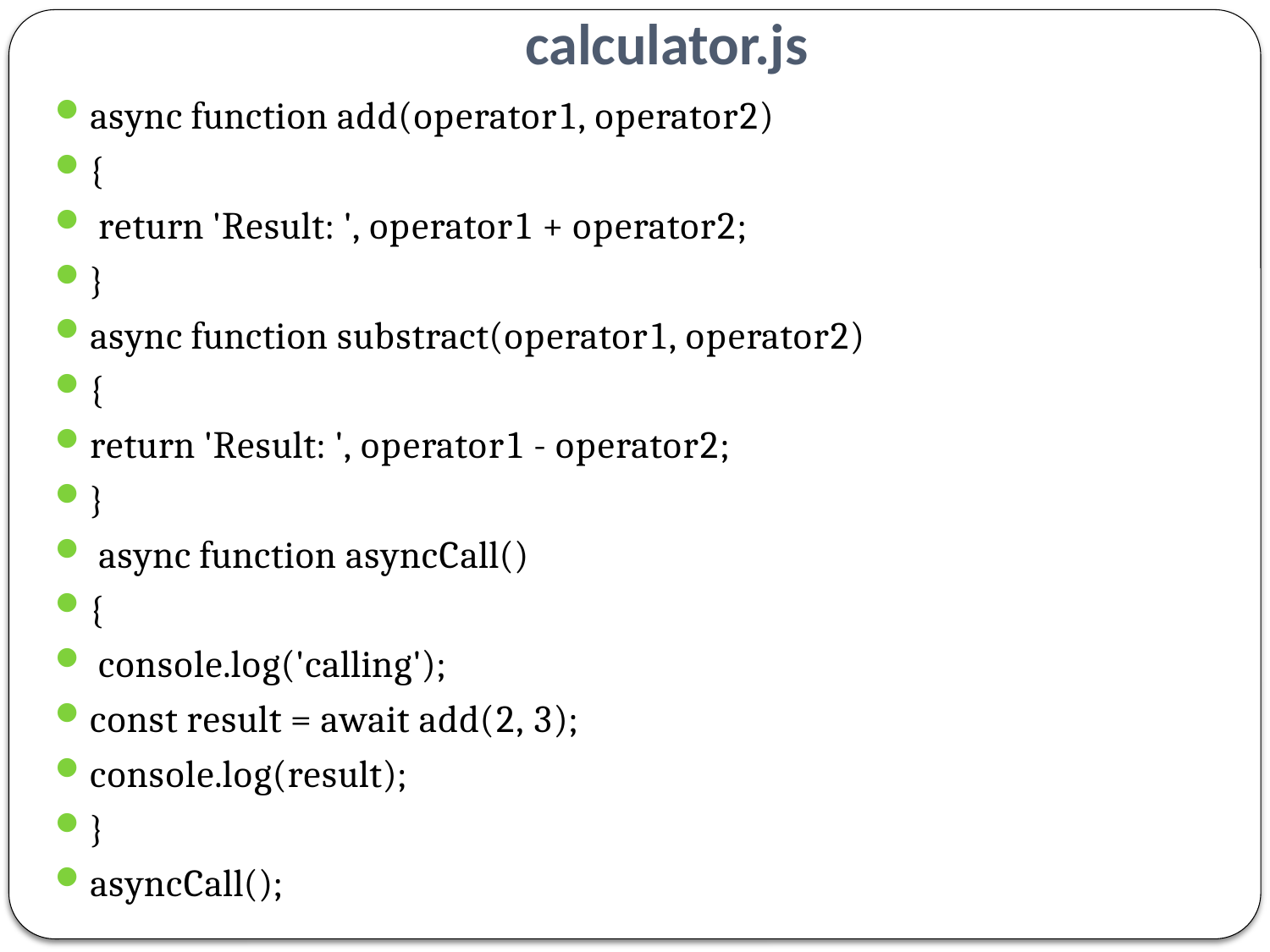

# calculator.js
async function add(operator1, operator2)
{
 return 'Result: ', operator1 + operator2;
}
async function substract(operator1, operator2)
{
return 'Result: ', operator1 - operator2;
}
 async function asyncCall()
{
 console.log('calling');
const result = await add(2, 3);
console.log(result);
}
asyncCall();